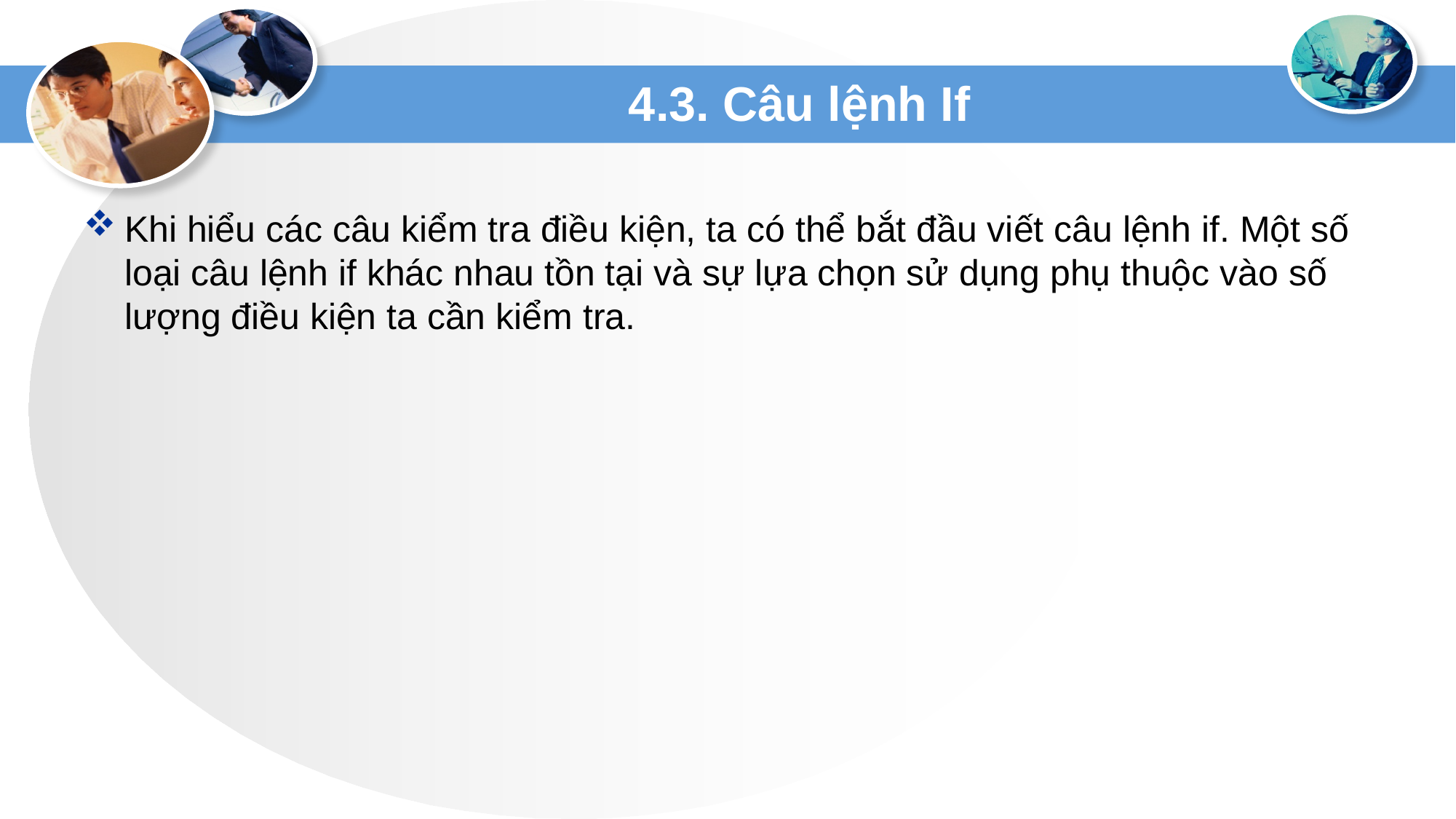

# 4.3. Câu lệnh If
Khi hiểu các câu kiểm tra điều kiện, ta có thể bắt đầu viết câu lệnh if. Một số loại câu lệnh if khác nhau tồn tại và sự lựa chọn sử dụng phụ thuộc vào số lượng điều kiện ta cần kiểm tra.